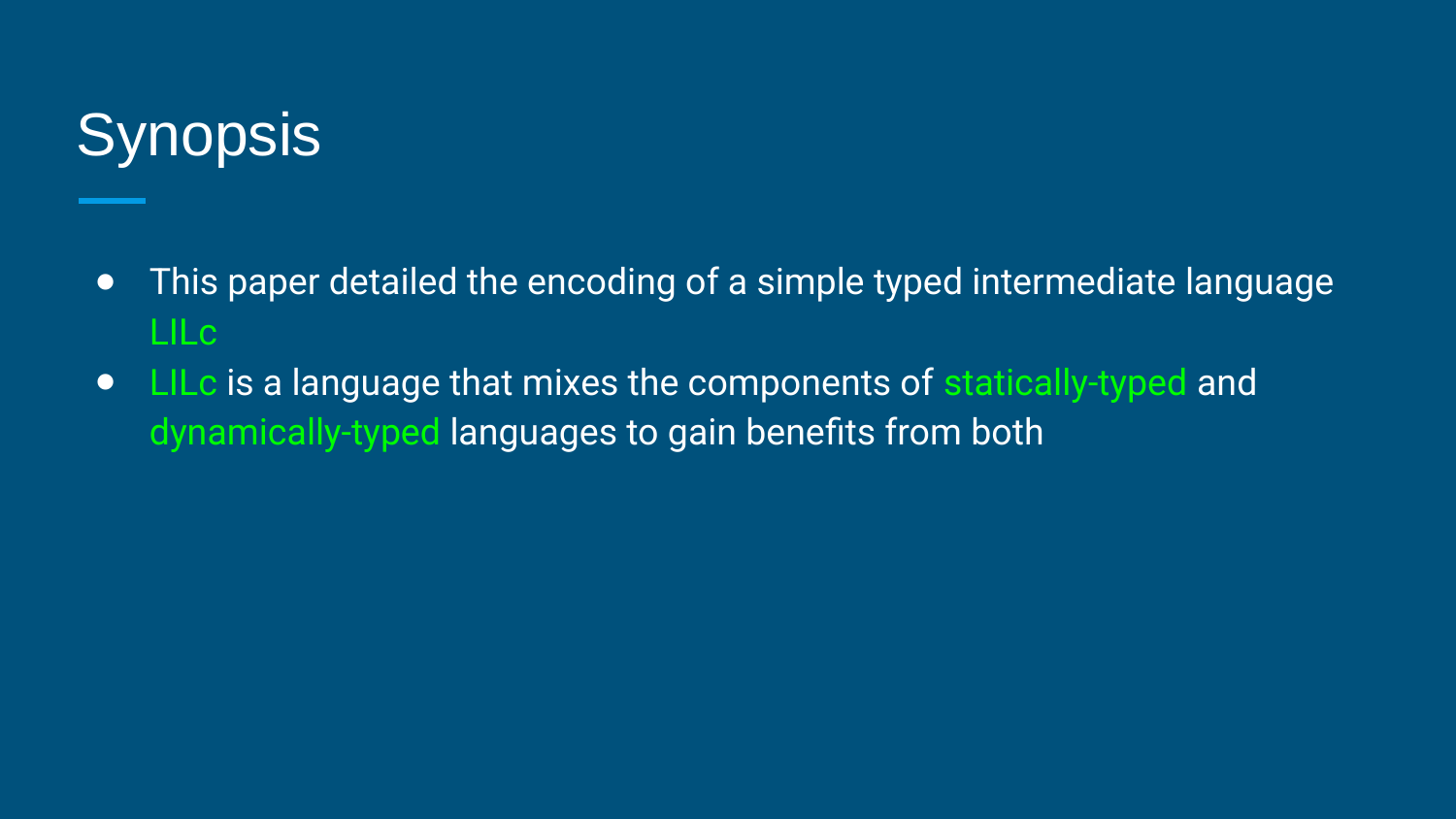

# Synopsis
This paper detailed the encoding of a simple typed intermediate language LILc
LILc is a language that mixes the components of statically-typed and dynamically-typed languages to gain benefits from both